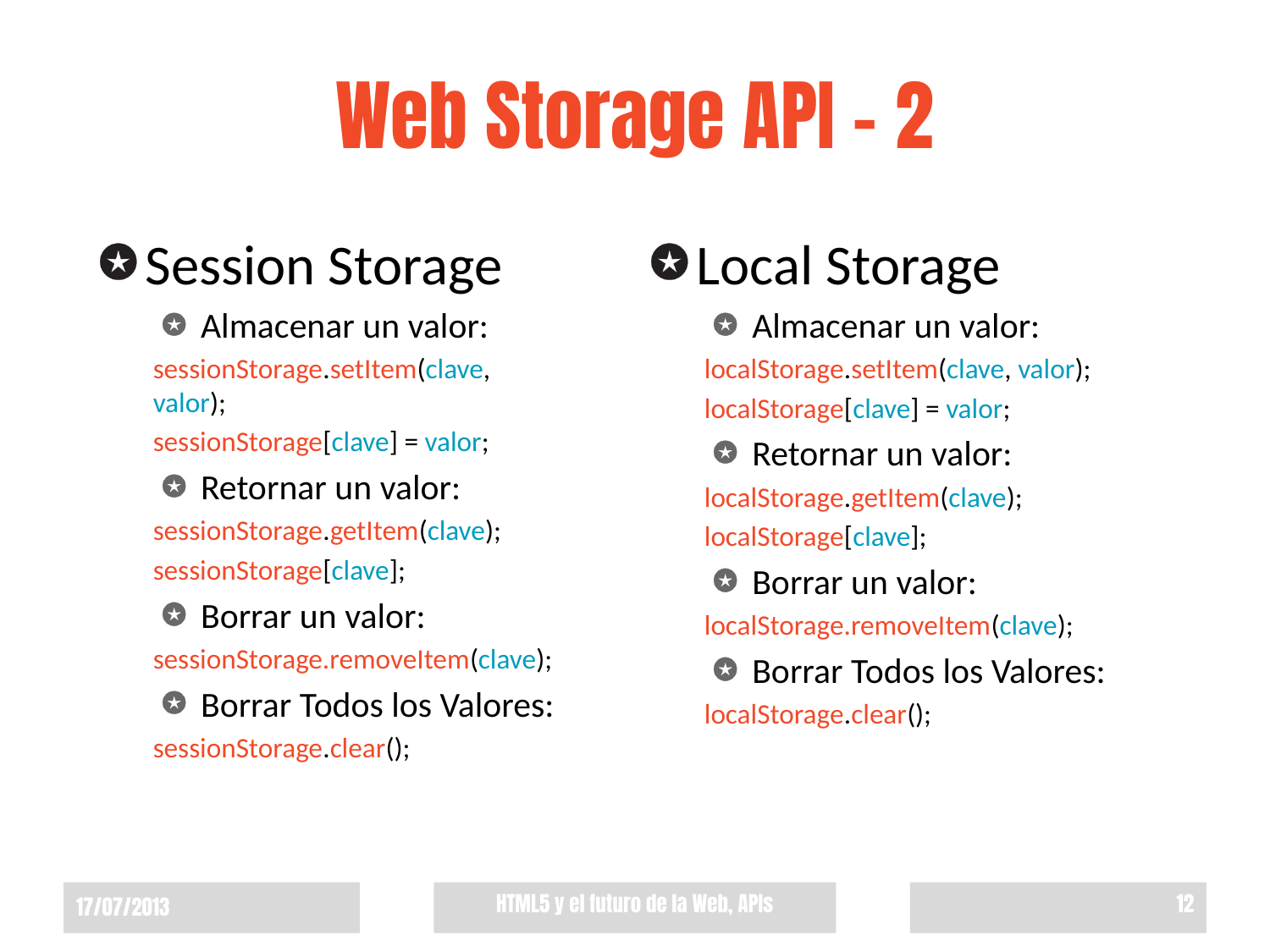

# Web Storage API - 2
Session Storage
Almacenar un valor:
sessionStorage.setItem(clave, valor);
sessionStorage[clave] = valor;
Retornar un valor:
sessionStorage.getItem(clave);
sessionStorage[clave];
Borrar un valor:
sessionStorage.removeItem(clave);
Borrar Todos los Valores:
sessionStorage.clear();
Local Storage
Almacenar un valor:
localStorage.setItem(clave, valor);
localStorage[clave] = valor;
Retornar un valor:
localStorage.getItem(clave);
localStorage[clave];
Borrar un valor:
localStorage.removeItem(clave);
Borrar Todos los Valores:
localStorage.clear();
17/07/2013
HTML5 y el futuro de la Web, APIs
12